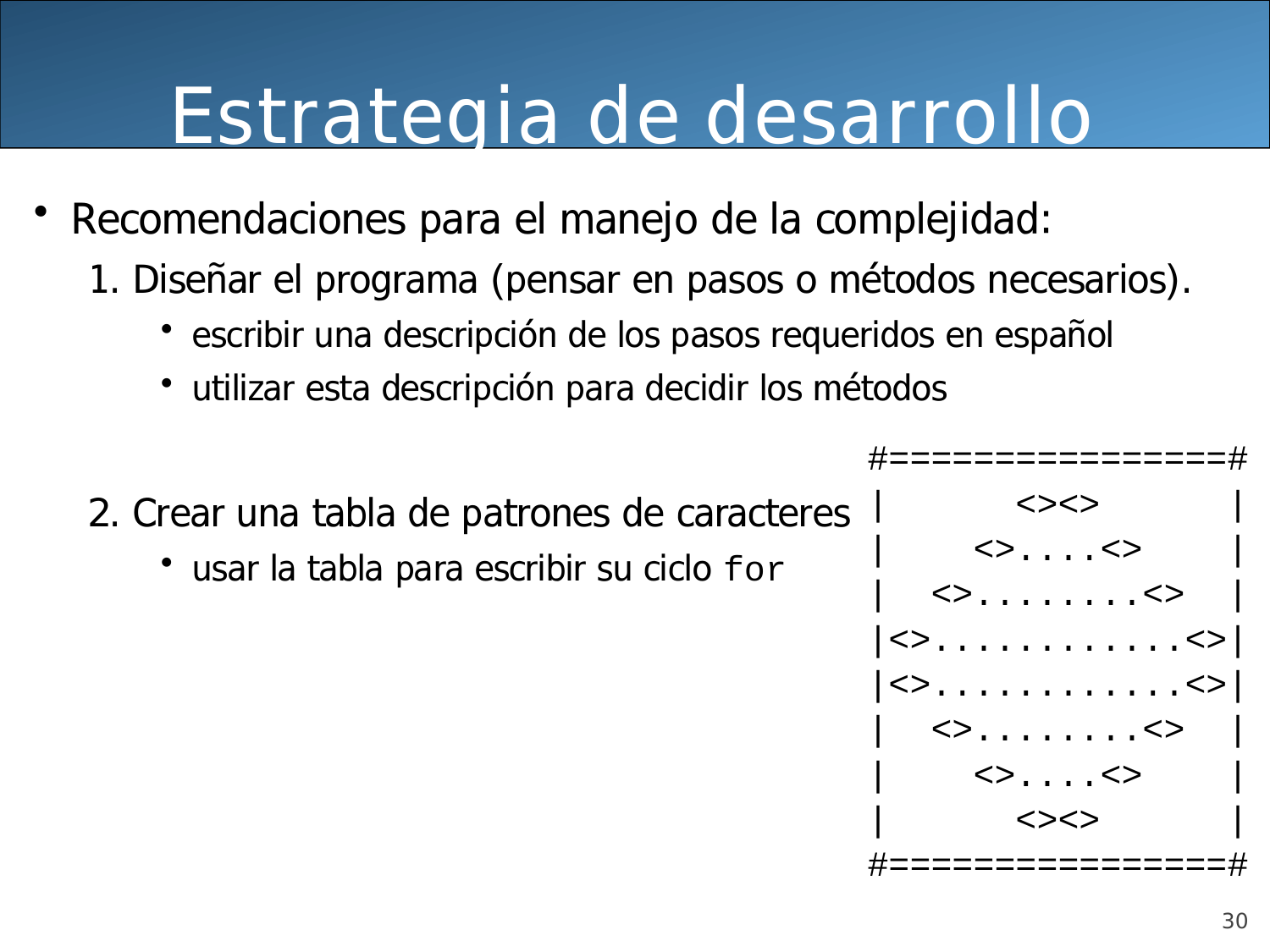

Estrategia de desarrollo
Recomendaciones para el manejo de la complejidad:
1. Diseñar el programa (pensar en pasos o métodos necesarios).
escribir una descripción de los pasos requeridos en español
utilizar esta descripción para decidir los métodos

2. Crear una tabla de patrones de caracteres
usar la tabla para escribir su ciclo for
#================#
|      <><>      |
|    <>....<>    |
|  <>........<>  |
|<>............<>|
|<>............<>|
|  <>........<>  |
|    <>....<>    |
|      <><>      |
#================#